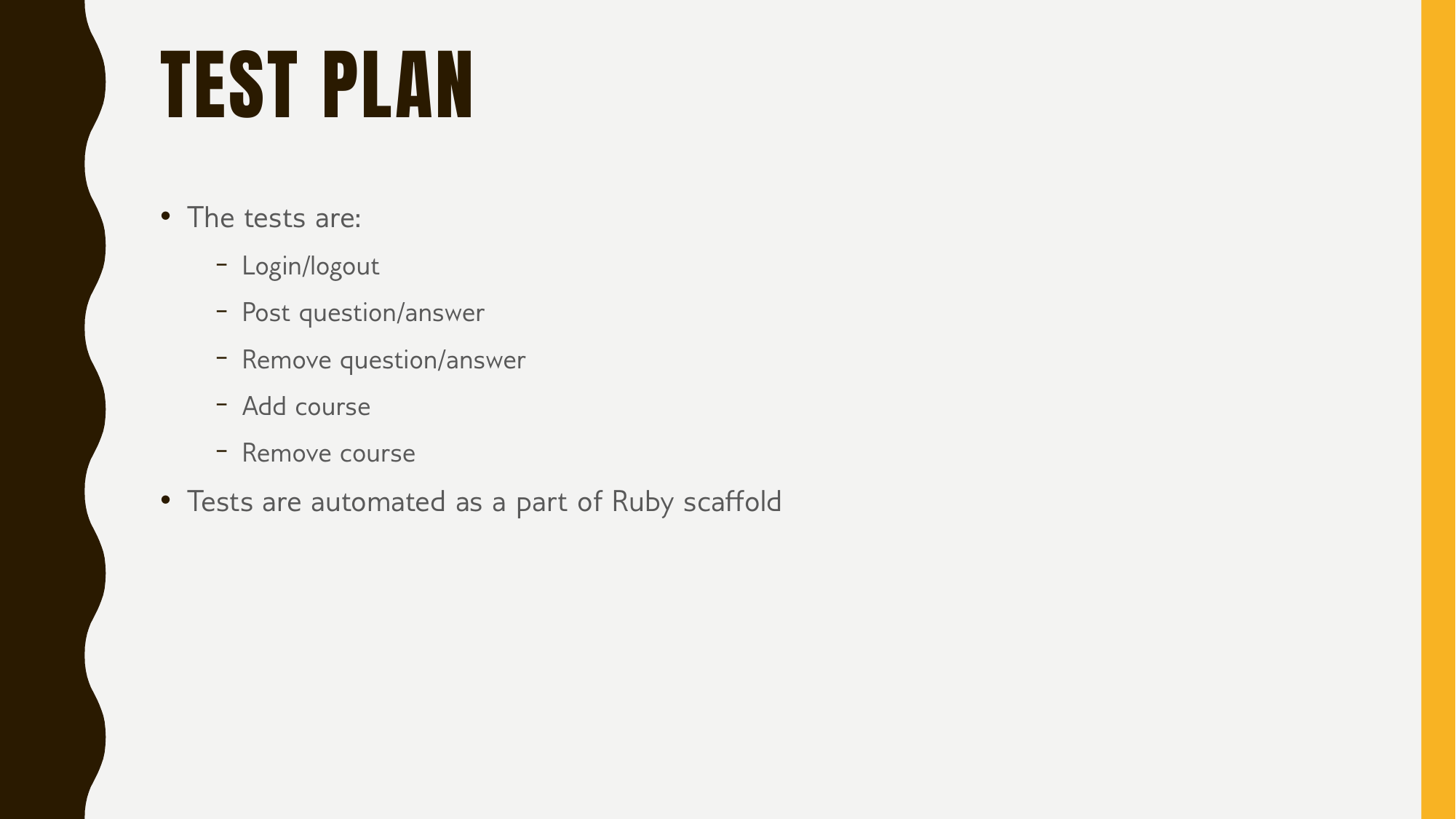

# Test Plan
The tests are:
Login/logout
Post question/answer
Remove question/answer
Add course
Remove course
Tests are automated as a part of Ruby scaffold